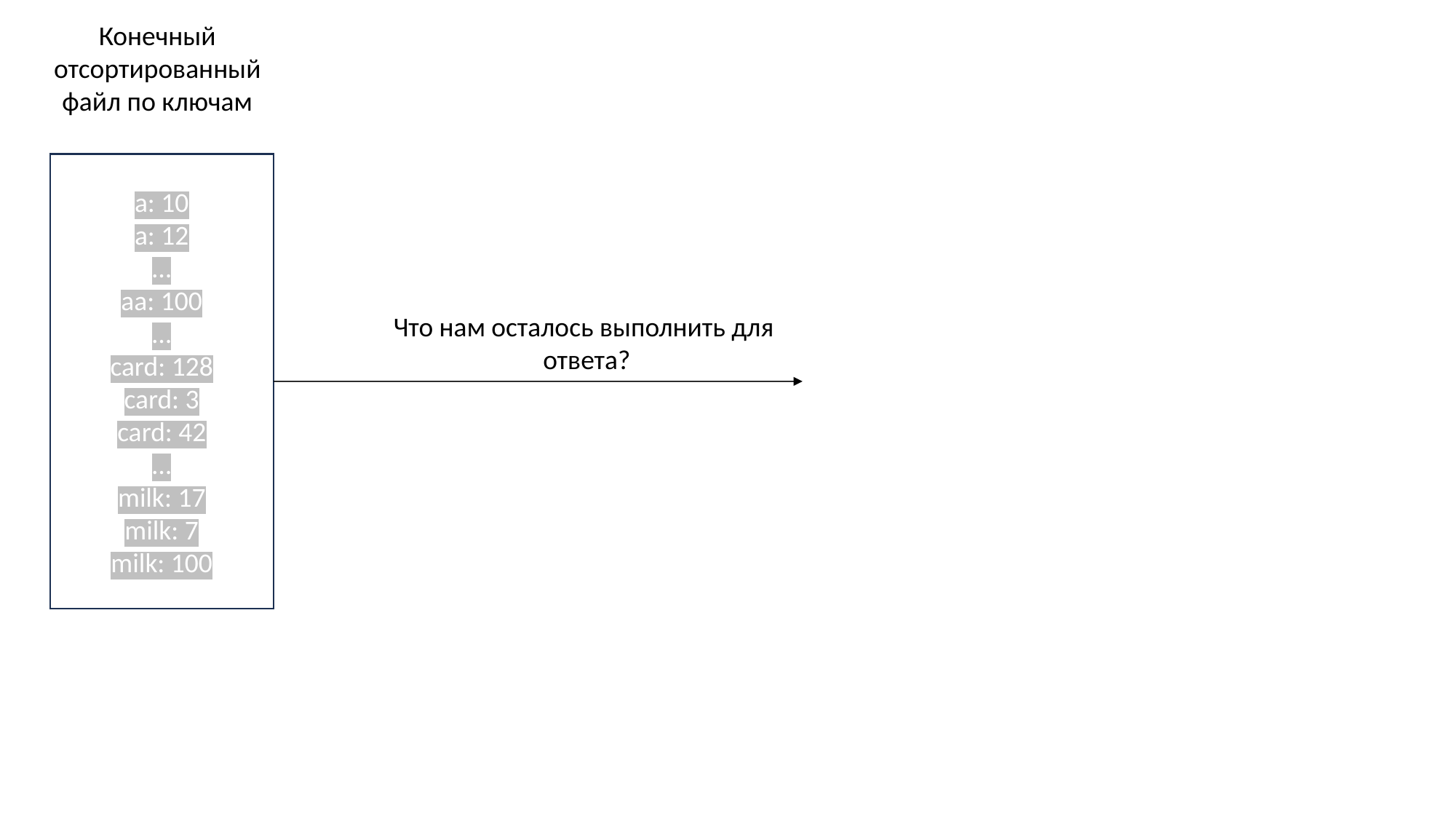

Конечный отсортированный файл по ключам
a: 10
a: 12
…
aa: 100
…
card: 128
card: 3
card: 42
…
milk: 17
milk: 7
milk: 100
Что нам осталось выполнить для
ответа?